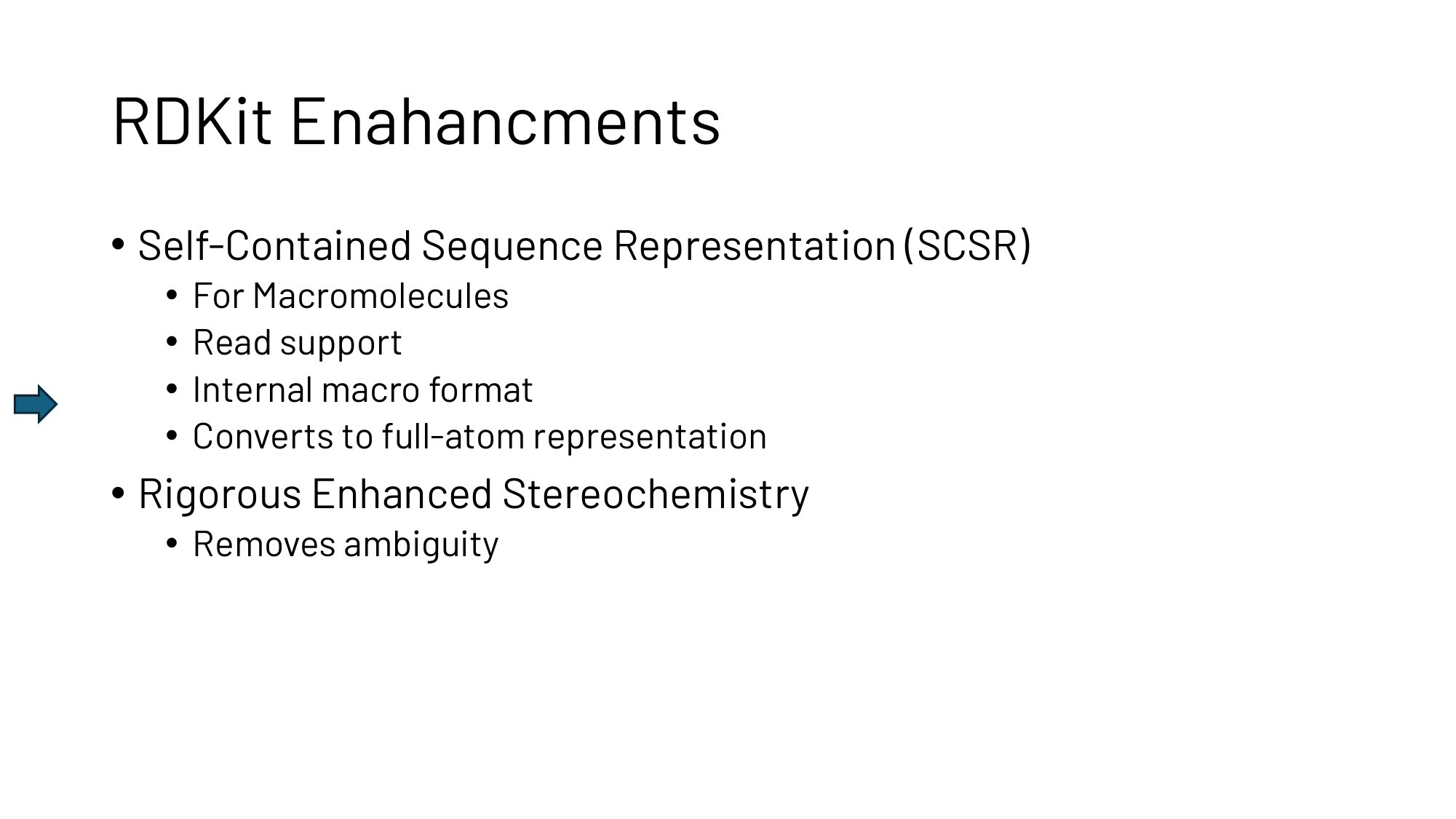

# RDKit Enahancments
Self-Contained Sequence Representation (SCSR)
For Macromolecules
Read support
Internal macro format
Converts to full-atom representation
Rigorous Enhanced Stereochemistry
Removes ambiguity